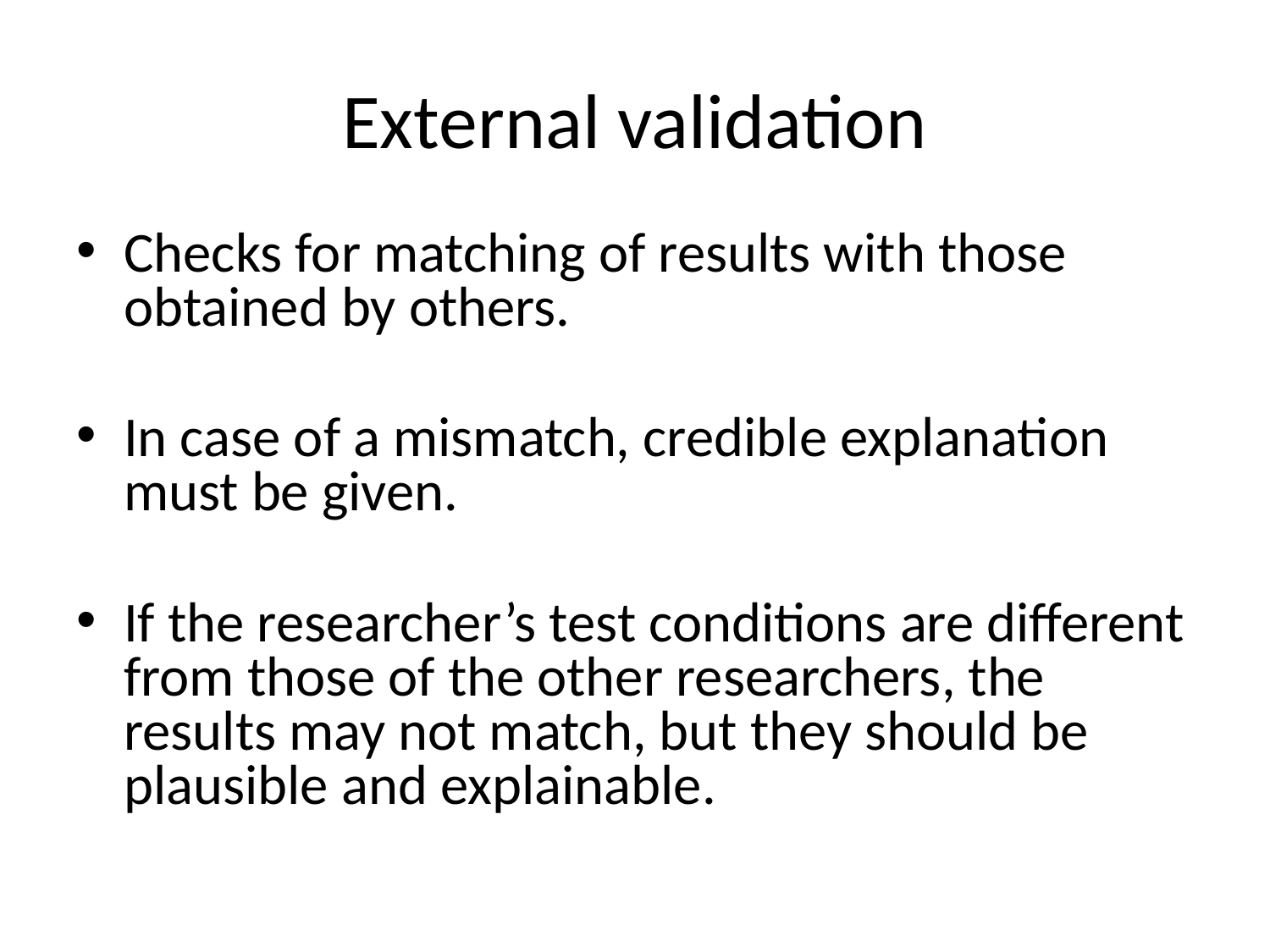

# External validation
Checks for matching of results with those obtained by others.

In case of a mismatch, credible explanation must be given.

If the researcher’s test conditions are different from those of the other researchers, the results may not match, but they should be plausible and explainable.